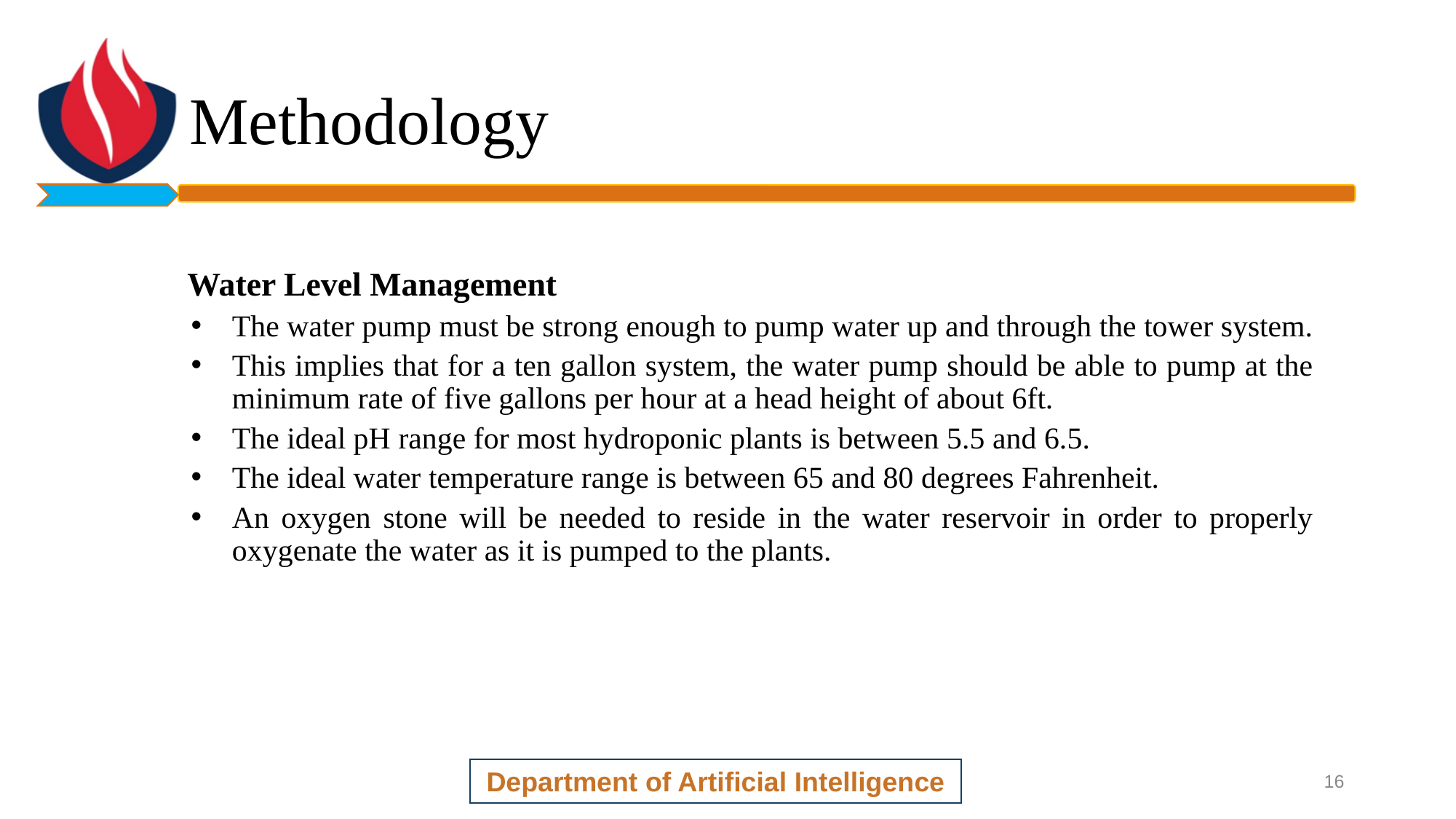

# Methodology
    Water Level Management
The water pump must be strong enough to pump water up and through the tower system.
This implies that for a ten gallon system, the water pump should be able to pump at the minimum rate of five gallons per hour at a head height of about 6ft.
The ideal pH range for most hydroponic plants is between 5.5 and 6.5.
The ideal water temperature range is between 65 and 80 degrees Fahrenheit.
An oxygen stone will be needed to reside in the water reservoir in order to properly oxygenate the water as it is pumped to the plants.

Department of Artificial Intelligence
16